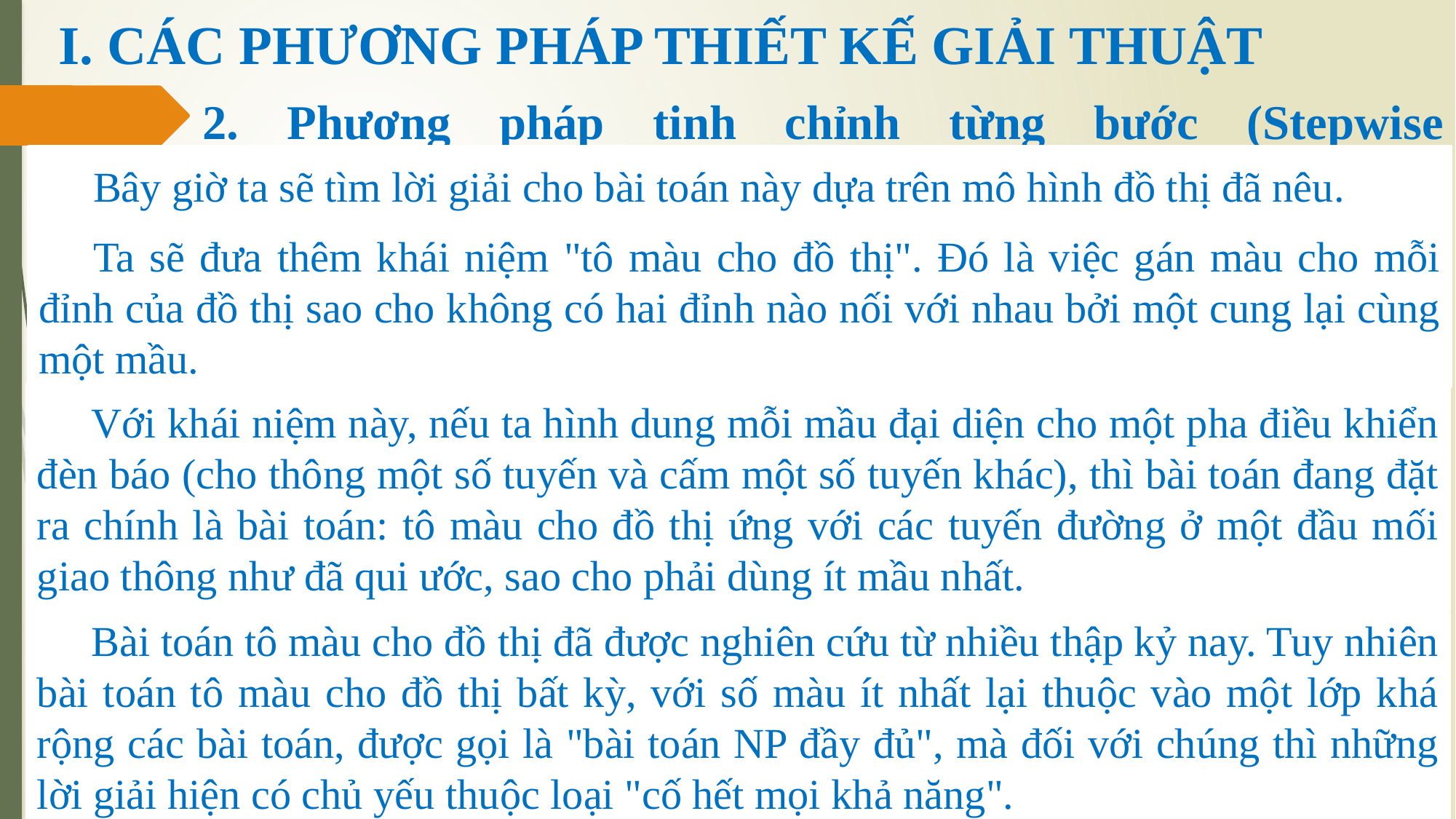

# I. CÁC PHƯƠNG PHÁP THIẾT KẾ GIẢI THUẬT
2. Phương pháp tinh chỉnh từng bước (Stepwise refinement)
Bây giờ ta sẽ tìm lời giải cho bài toán này dựa trên mô hình đồ thị đã nêu.
Ta sẽ đưa thêm khái niệm "tô màu cho đồ thị". Đó là việc gán màu cho mỗi đỉnh của đồ thị sao cho không có hai đỉnh nào nối với nhau bởi một cung lại cùng một mầu.
Với khái niệm này, nếu ta hình dung mỗi mầu đại diện cho một pha điều khiển đèn báo (cho thông một số tuyến và cấm một số tuyến khác), thì bài toán đang đặt ra chính là bài toán: tô màu cho đồ thị ứng với các tuyến đường ở một đầu mối giao thông như đã qui ước, sao cho phải dùng ít mầu nhất.

Bài toán tô màu cho đồ thị đã được nghiên cứu từ nhiều thập kỷ nay. Tuy nhiên bài toán tô màu cho đồ thị bất kỳ, với số màu ít nhất lại thuộc vào một lớp khá rộng các bài toán, được gọi là "bài toán NP đầy đủ", mà đối với chúng thì những lời giải hiện có chủ yếu thuộc loại "cố hết mọi khả năng".